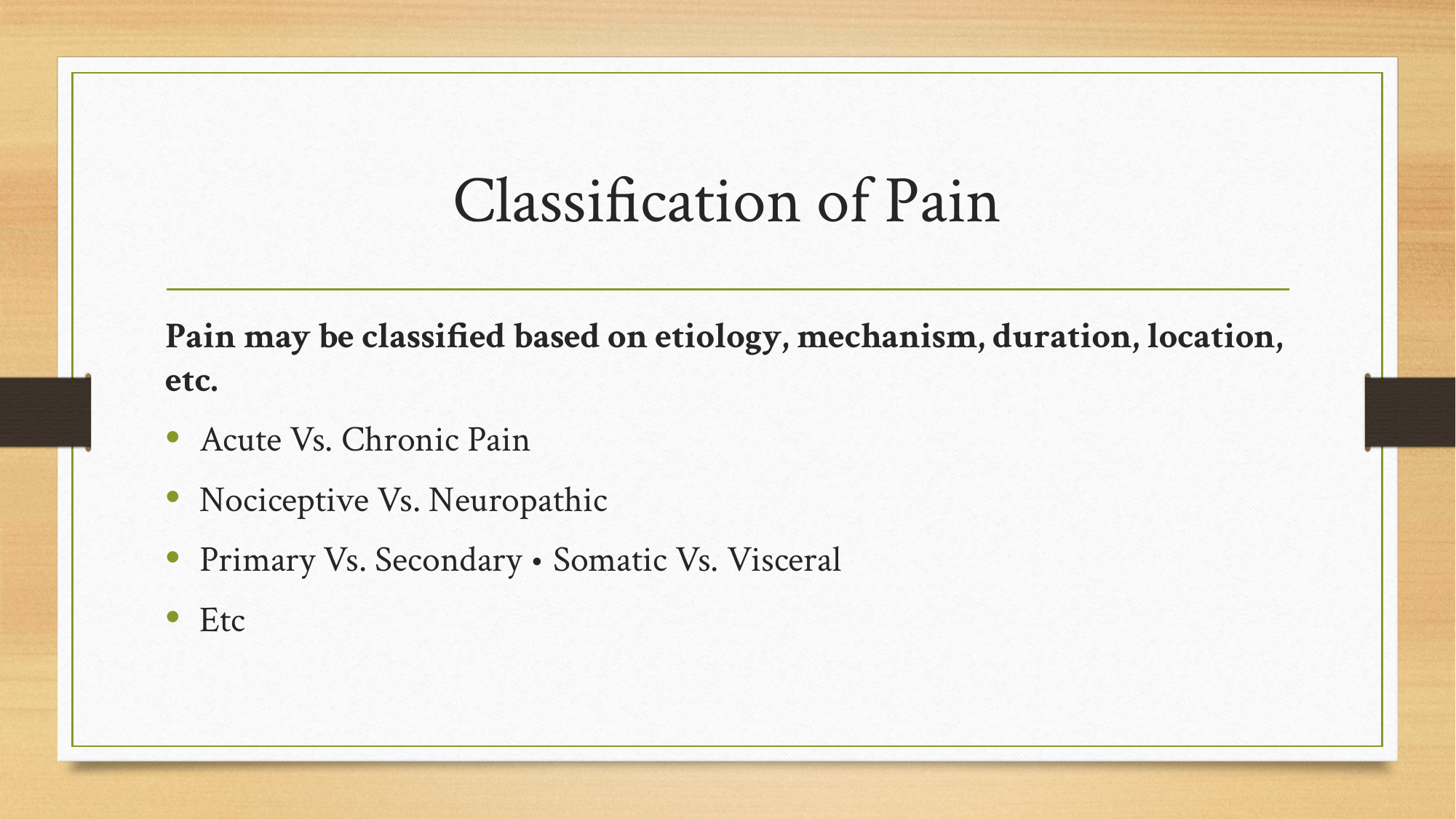

# Classification of Pain
Pain may be classified based on etiology, mechanism, duration, location, etc.
Acute Vs. Chronic Pain
Nociceptive Vs. Neuropathic
Primary Vs. Secondary • Somatic Vs. Visceral
Etc